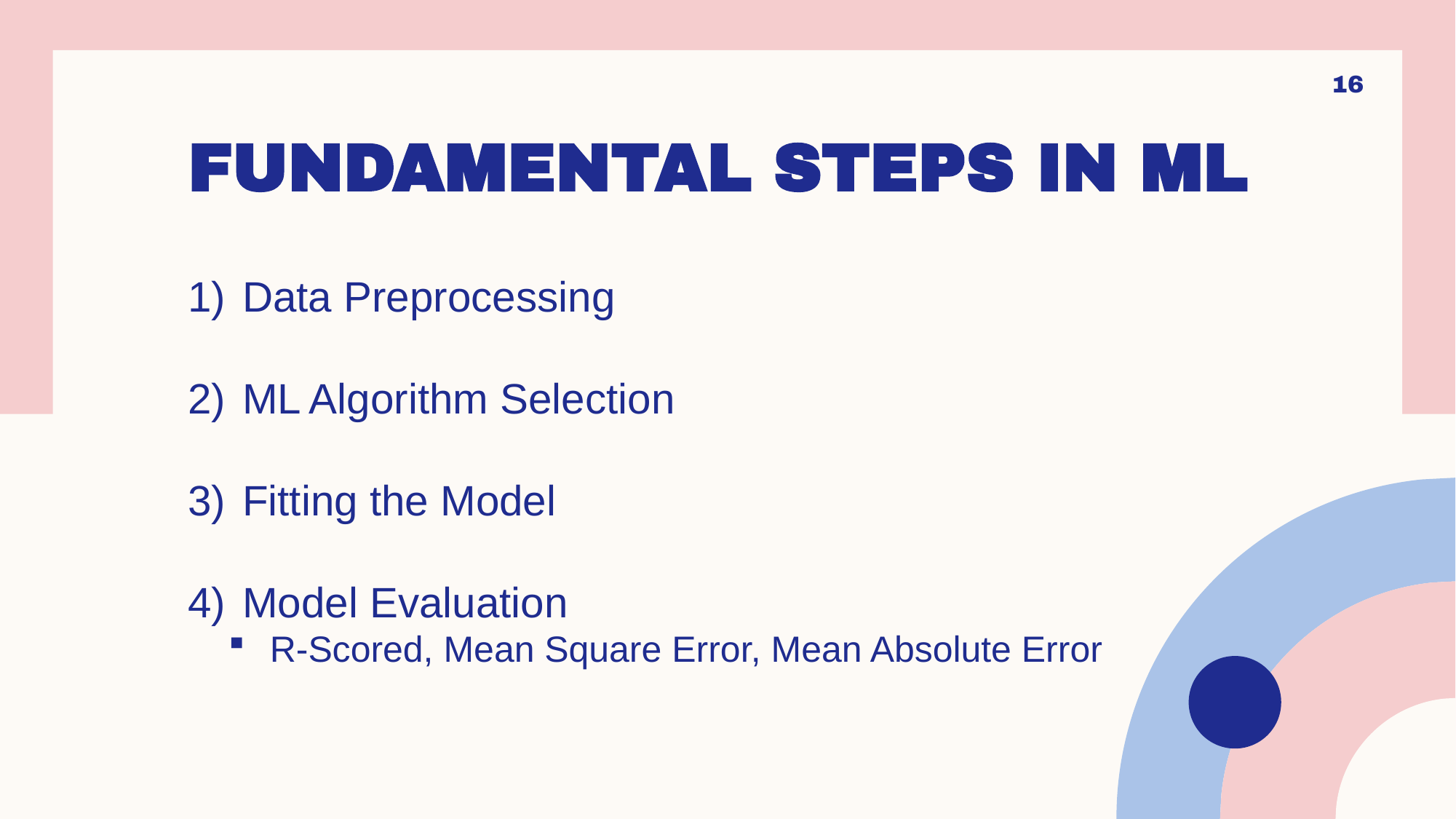

16
# Fundamental Steps in ML
Data Preprocessing

ML Algorithm Selection

Fitting the Model

Model Evaluation
R-Scored, Mean Square Error, Mean Absolute Error